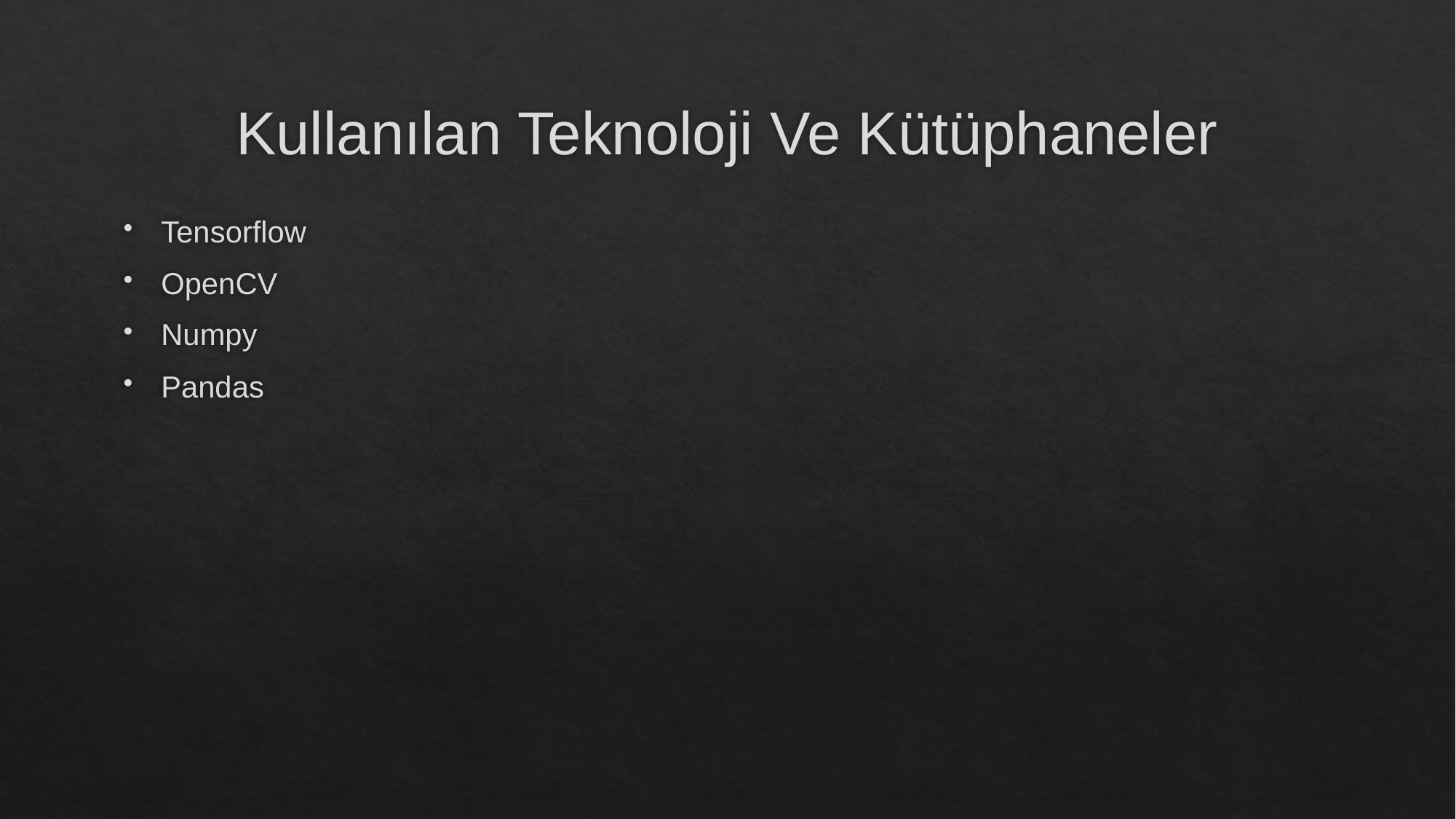

# Kullanılan Teknoloji Ve Kütüphaneler
Tensorflow
OpenCV
Numpy
Pandas